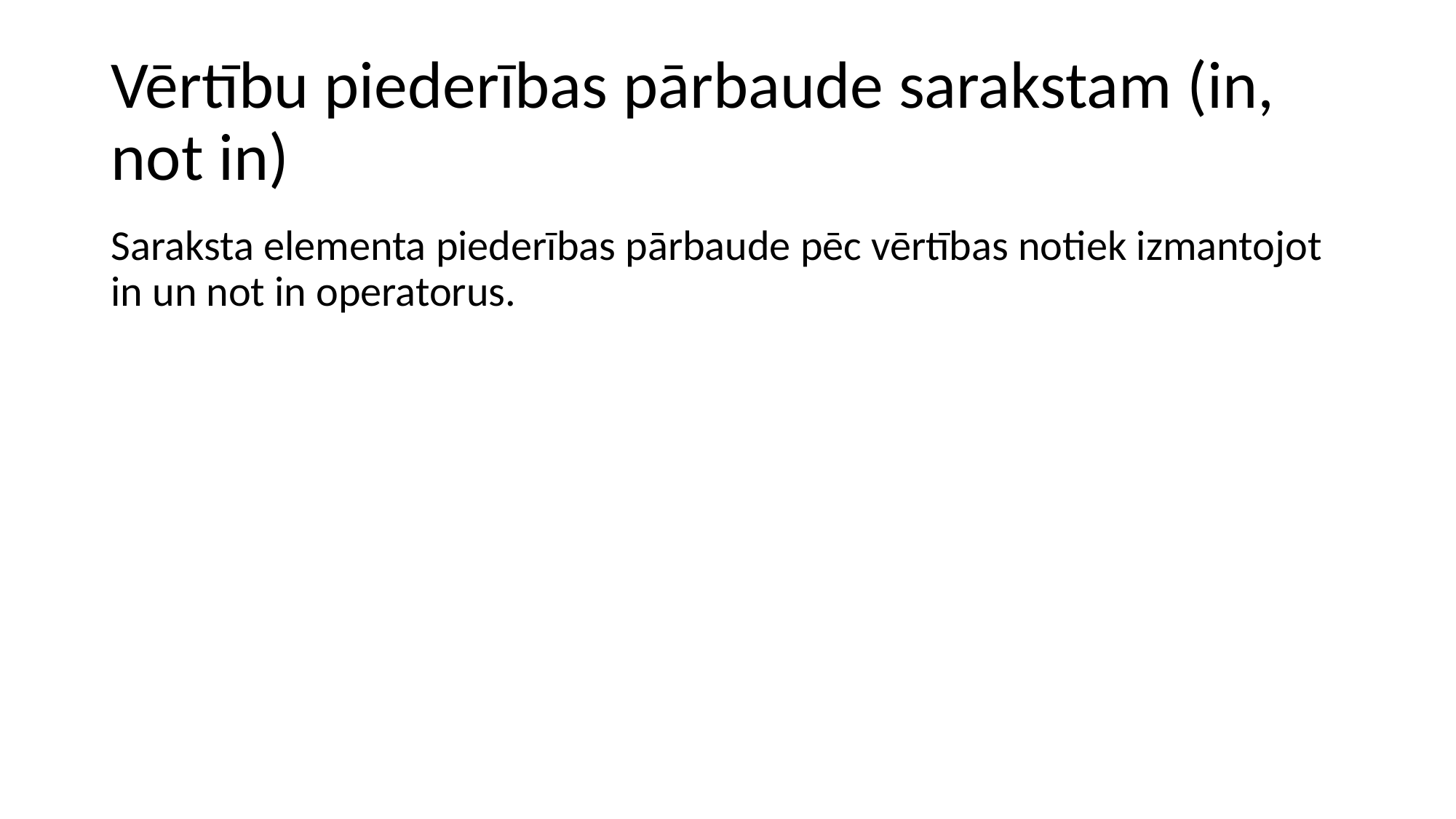

# Vērtību piederības pārbaude sarakstam (in, not in)
Saraksta elementa piederības pārbaude pēc vērtības notiek izmantojot in un not in operatorus.